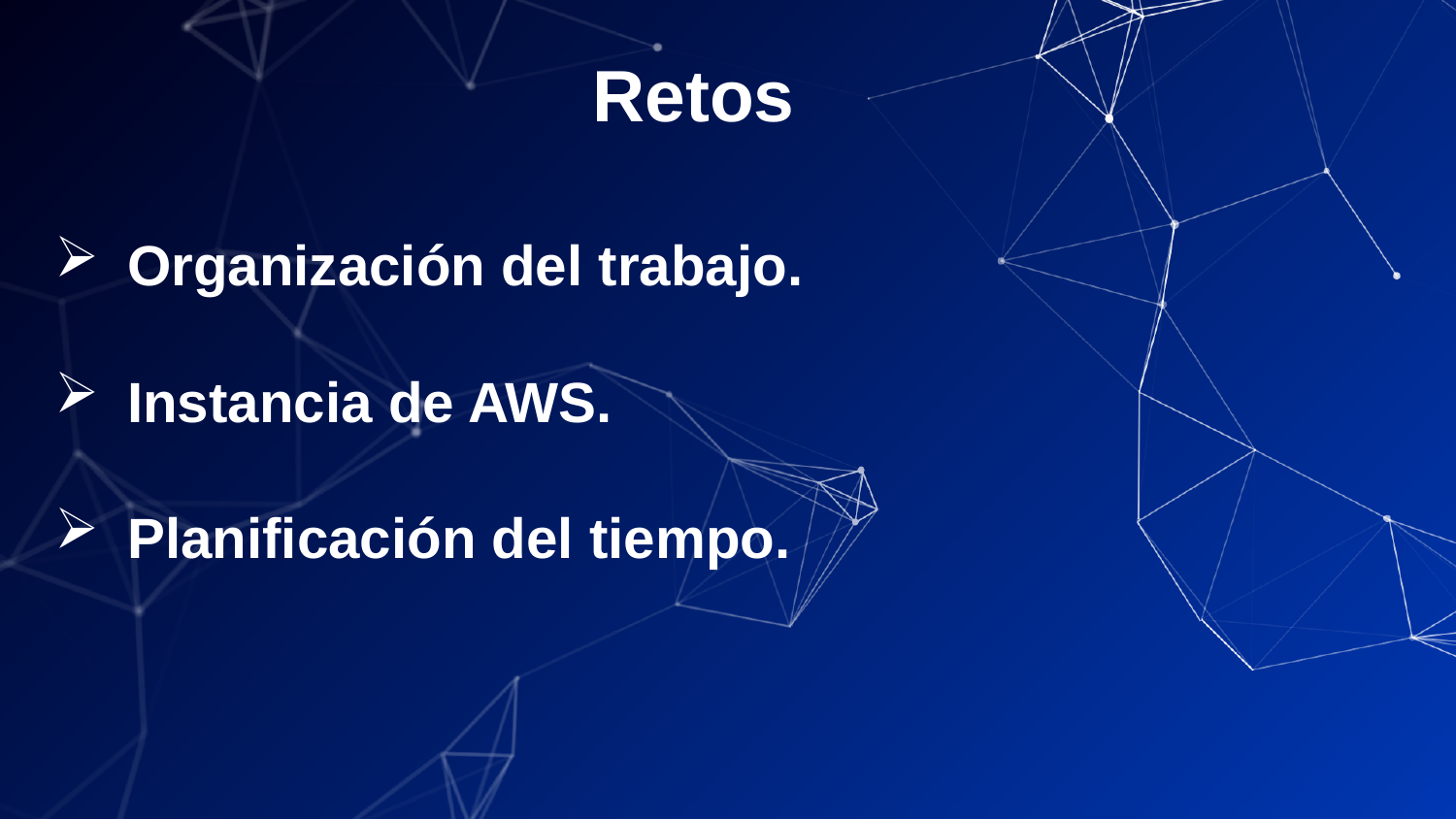

# Retos
Organización del trabajo.

Instancia de AWS.

Planificación del tiempo.

7